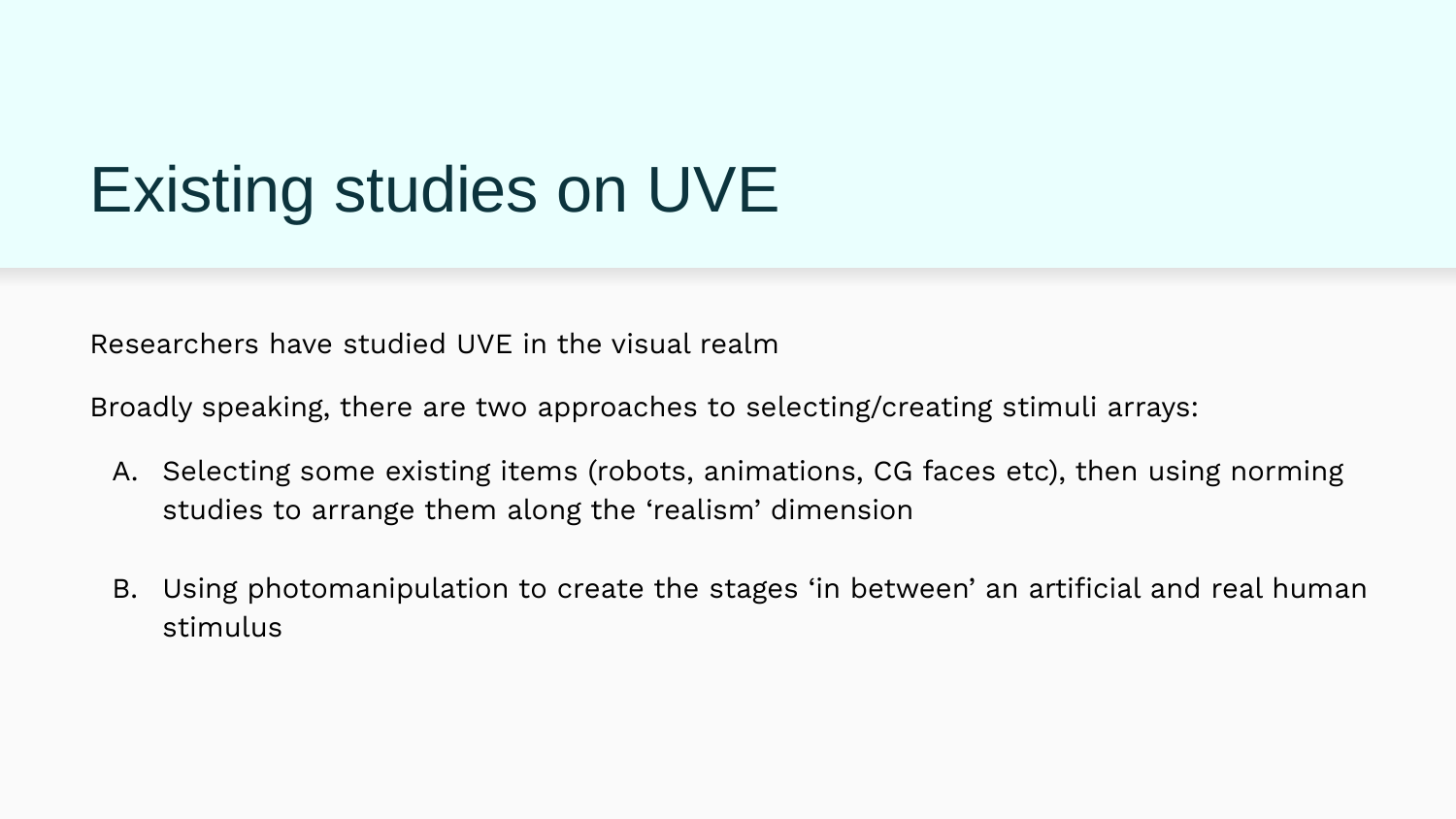

# Existing studies on UVE
Researchers have studied UVE in the visual realm
Broadly speaking, there are two approaches to selecting/creating stimuli arrays:
Selecting some existing items (robots, animations, CG faces etc), then using norming studies to arrange them along the ‘realism’ dimension
Using photomanipulation to create the stages ‘in between’ an artificial and real human stimulus